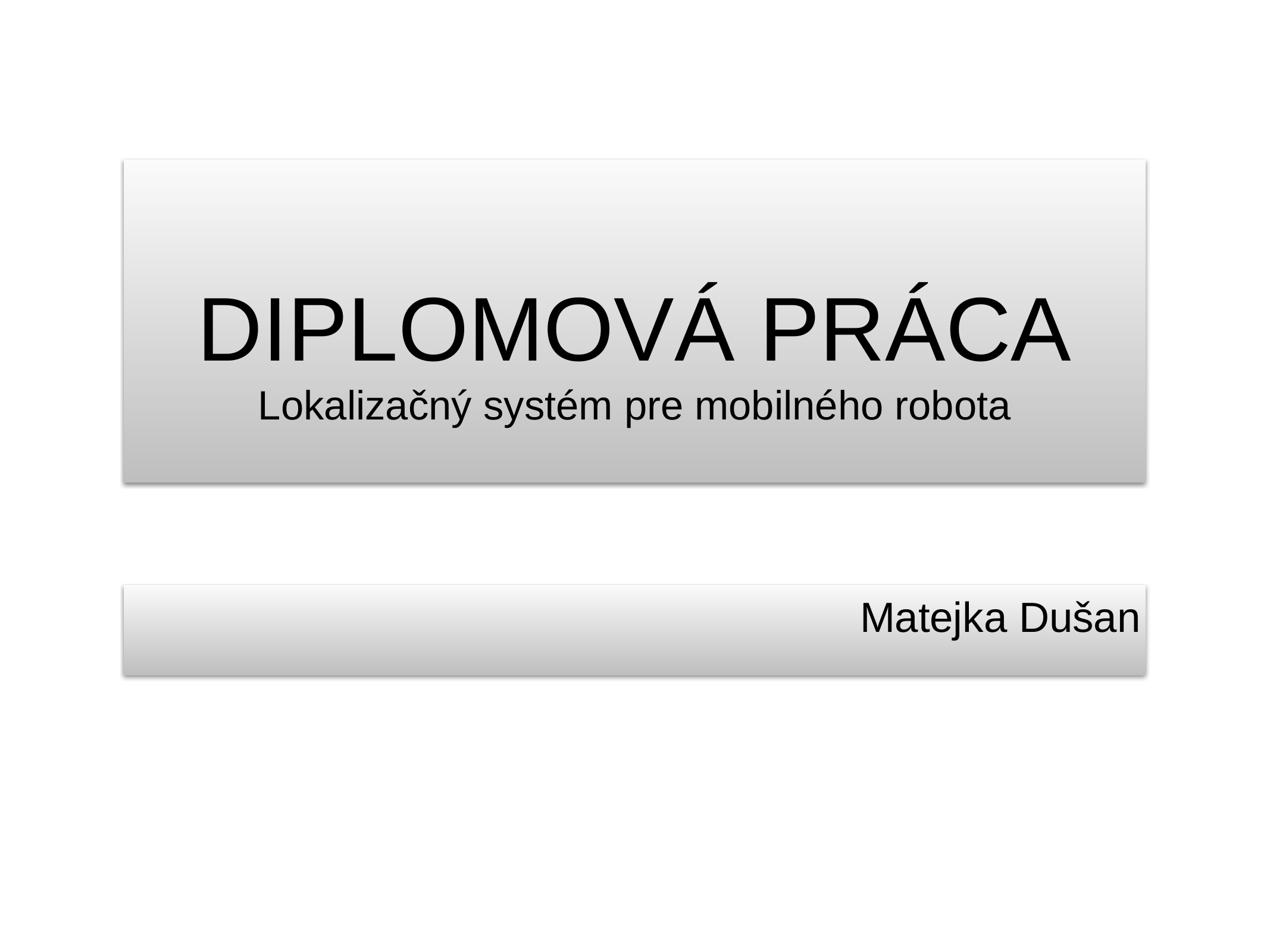

# DIPLOMOVÁ PRÁCA Lokalizačný systém pre mobilného robota
Matejka Dušan